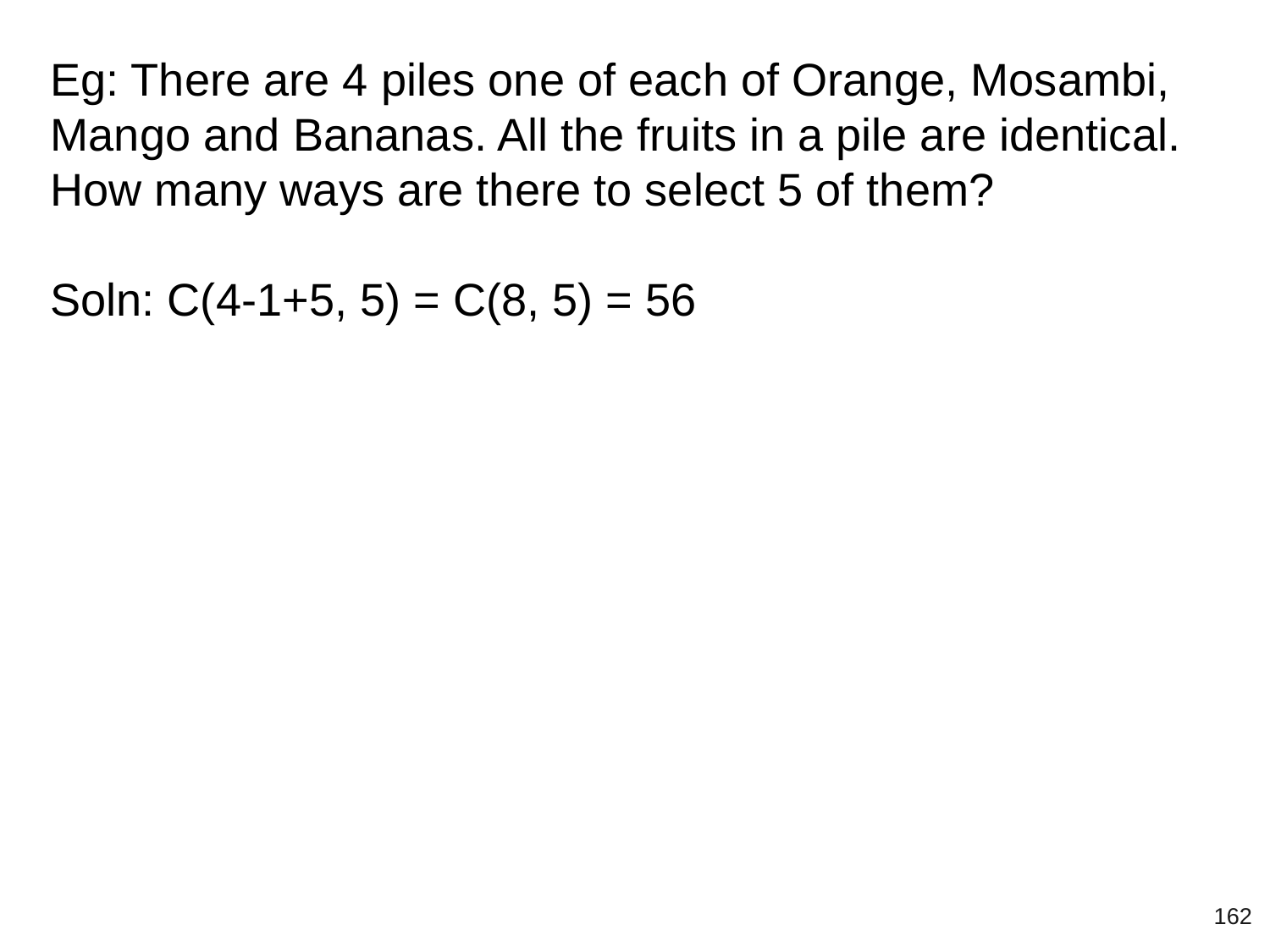

Eg: There are 4 piles one of each of Orange, Mosambi, Mango and Bananas. All the fruits in a pile are identical. How many ways are there to select 5 of them?

Soln: C(4-1+5, 5) = C(8, 5) = 56
162